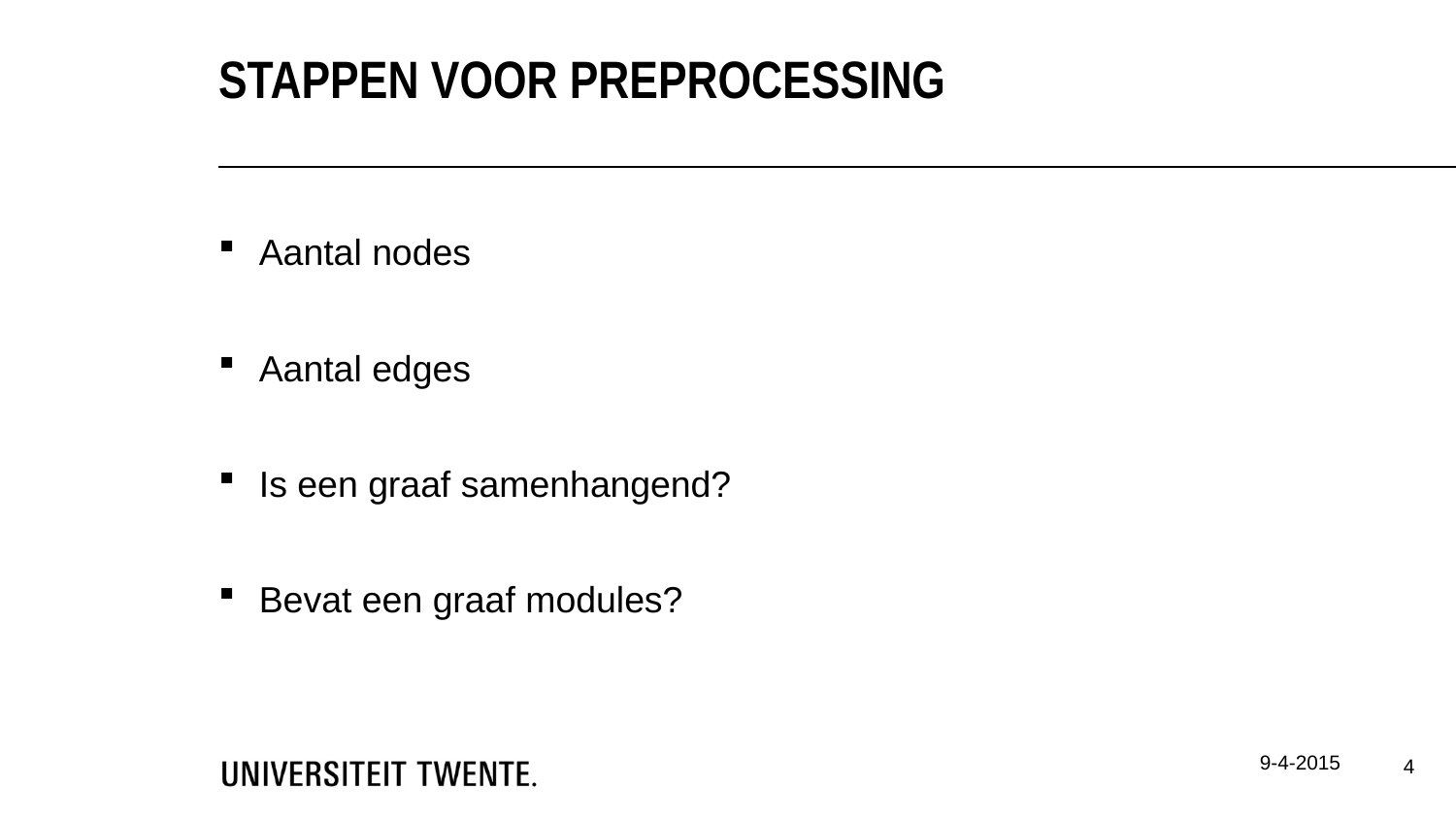

Stappen voor preprocessing

Aantal nodes

Aantal edges

Is een graaf samenhangend?

Bevat een graaf modules?
9-4-2015
4